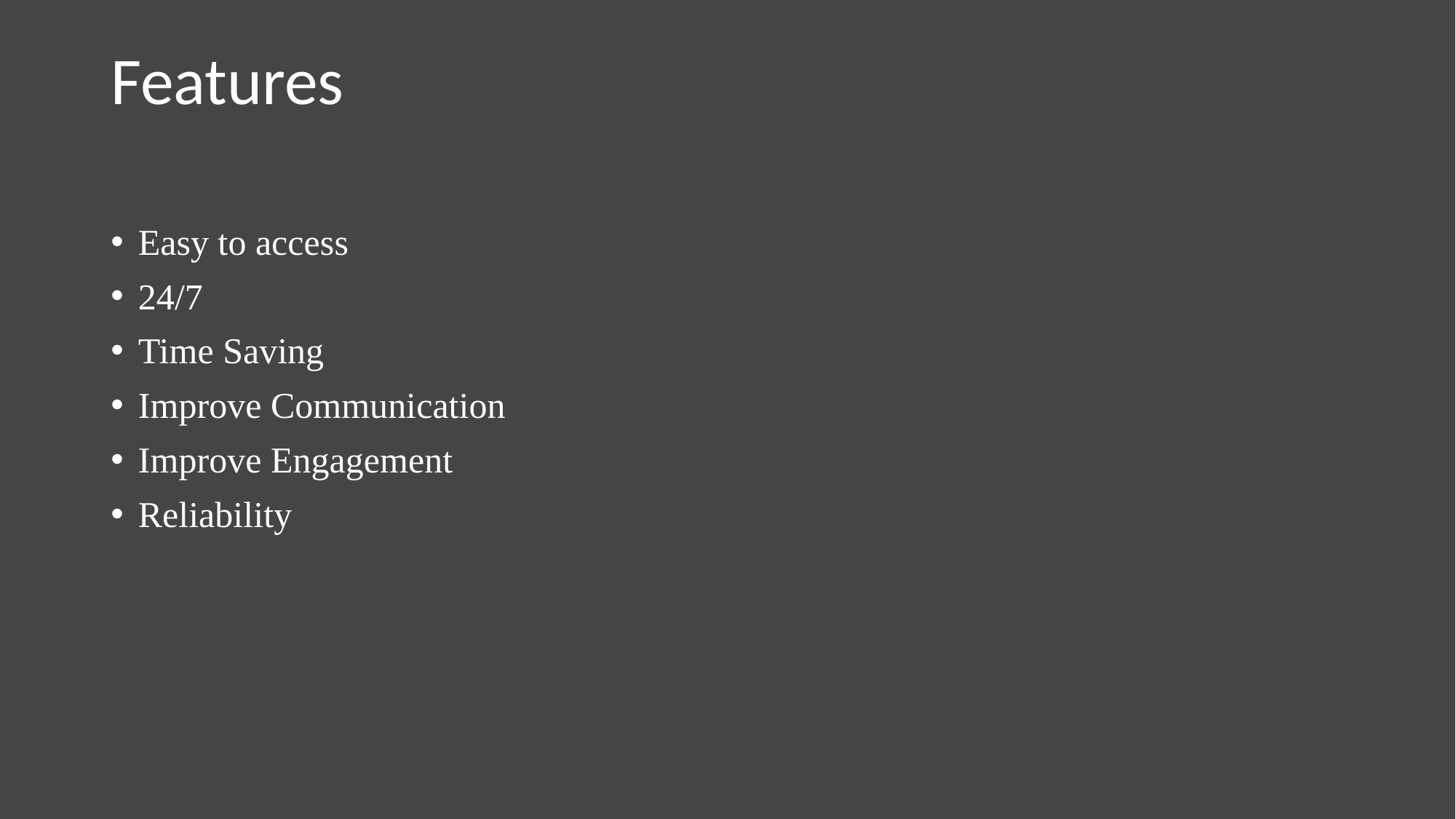

# Features
Easy to access
24/7
Time Saving
Improve Communication
Improve Engagement
Reliability